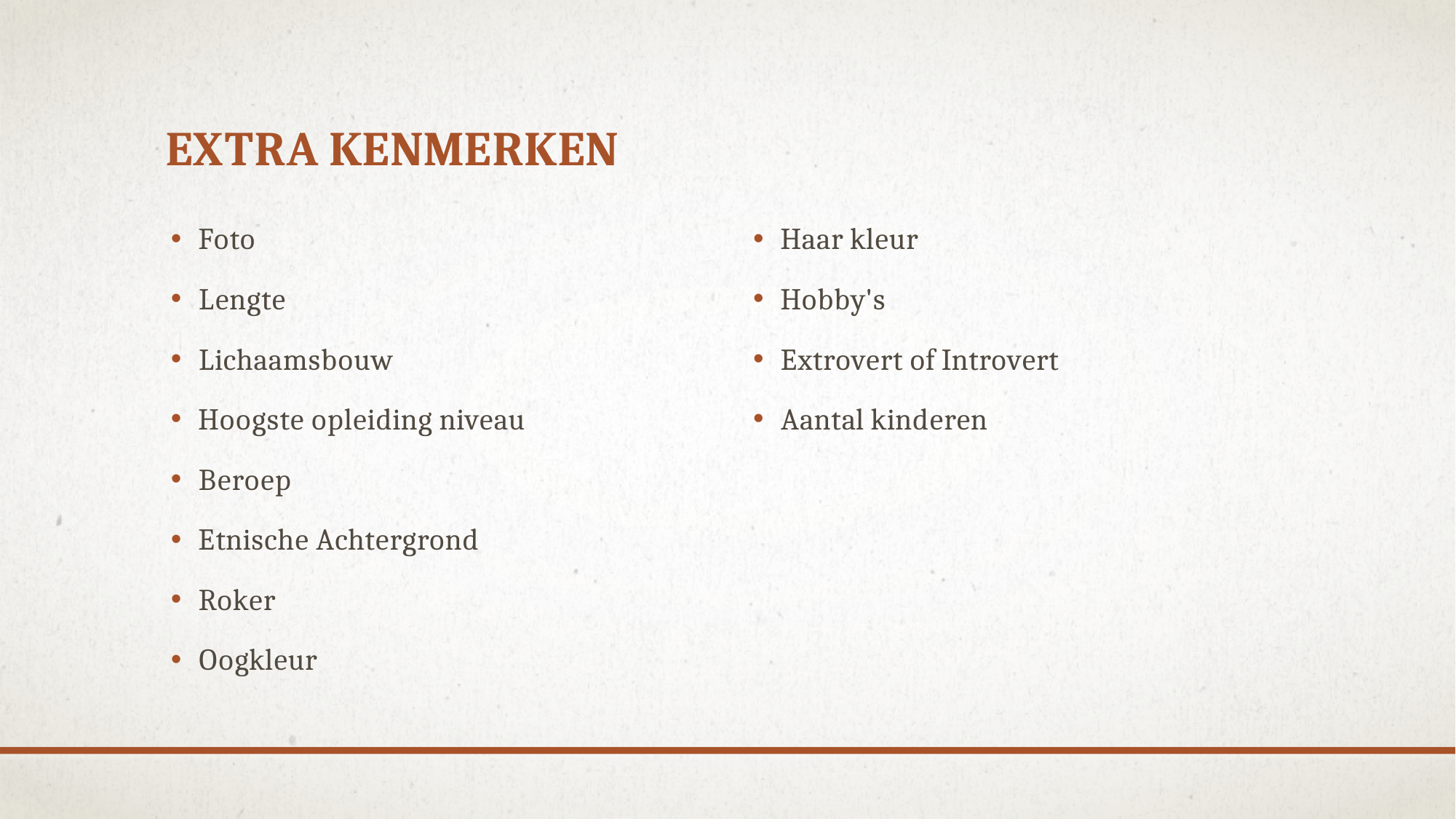

# Extra kenmerken
Foto
Lengte
Lichaamsbouw
Hoogste opleiding niveau
Beroep
Etnische Achtergrond
Roker
Oogkleur
Haar kleur
Hobby's
Extrovert of Introvert
Aantal kinderen